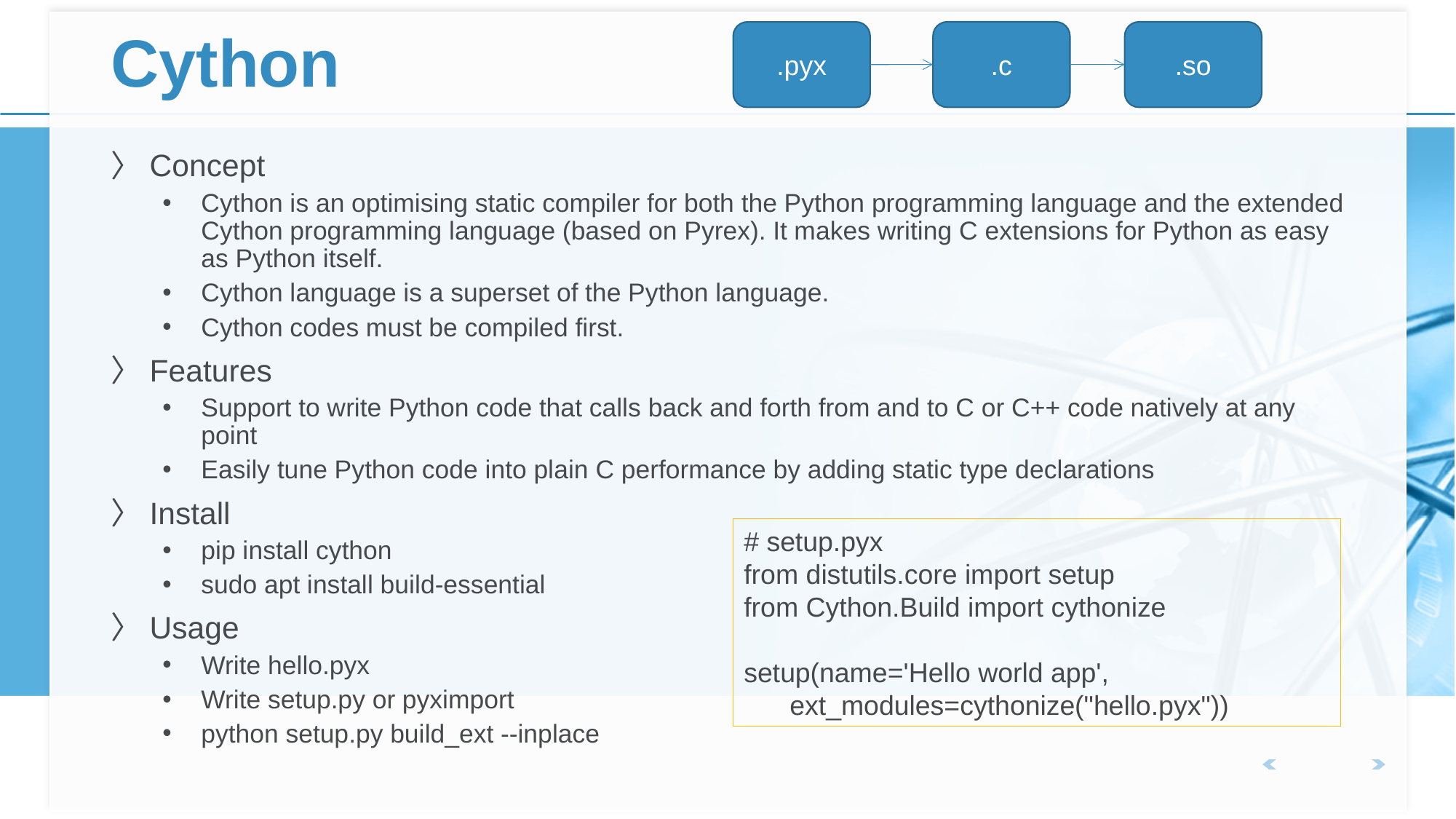

.c
.so
.pyx
# Cython
Concept
Cython is an optimising static compiler for both the Python programming language and the extended Cython programming language (based on Pyrex). It makes writing C extensions for Python as easy as Python itself.
Cython language is a superset of the Python language.
Cython codes must be compiled first.
Features
Support to write Python code that calls back and forth from and to C or C++ code natively at any point
Easily tune Python code into plain C performance by adding static type declarations
Install
pip install cython
sudo apt install build-essential
Usage
Write hello.pyx
Write setup.py or pyximport
python setup.py build_ext --inplace
# setup.pyx
from distutils.core import setup
from Cython.Build import cythonize

setup(name='Hello world app',
      ext_modules=cythonize("hello.pyx"))